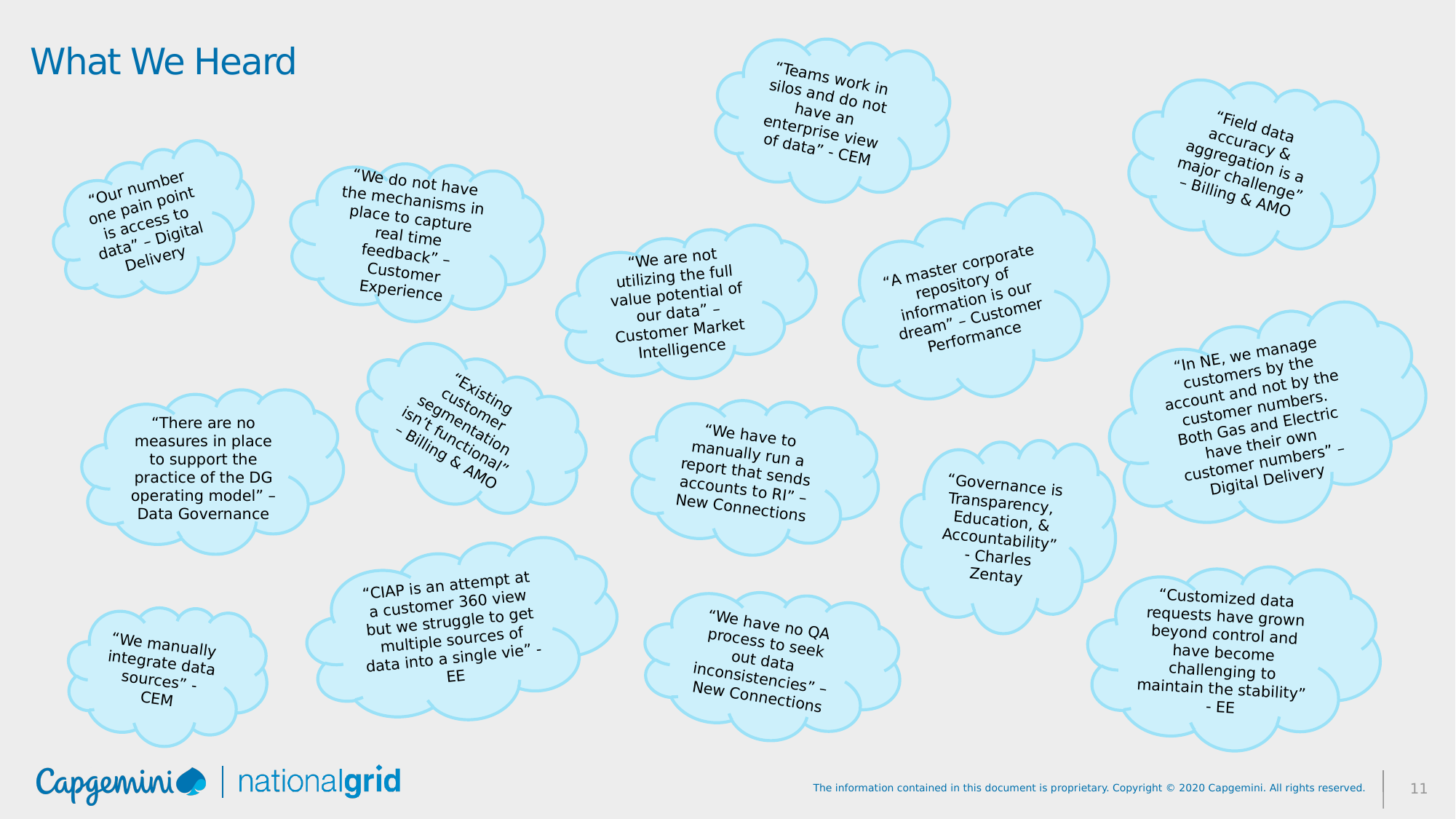

# What We Heard
“Teams work in silos and do not have an enterprise view of data” - CEM
“Field data accuracy & aggregation is a major challenge” – Billing & AMO
“Our number one pain point is access to data” – Digital Delivery
“We do not have the mechanisms in place to capture real time feedback” – Customer Experience
“A master corporate repository of information is our dream” – Customer Performance
“We are not utilizing the full value potential of our data” – Customer Market Intelligence
“In NE, we manage customers by the account and not by the customer numbers. Both Gas and Electric have their own customer numbers” – Digital Delivery
“Existing customer segmentation isn’t functional” – Billing & AMO
“There are no measures in place to support the practice of the DG operating model” – Data Governance
“We have to manually run a report that sends accounts to RI” – New Connections
“Governance is Transparency,  Education, & Accountability”
- Charles Zentay
“CIAP is an attempt at a customer 360 view but we struggle to get multiple sources of data into a single vie” - EE
“Customized data requests have grown beyond control and have become challenging to maintain the stability” - EE
“We have no QA process to seek out data inconsistencies” – New Connections
“We manually integrate data sources” - CEM